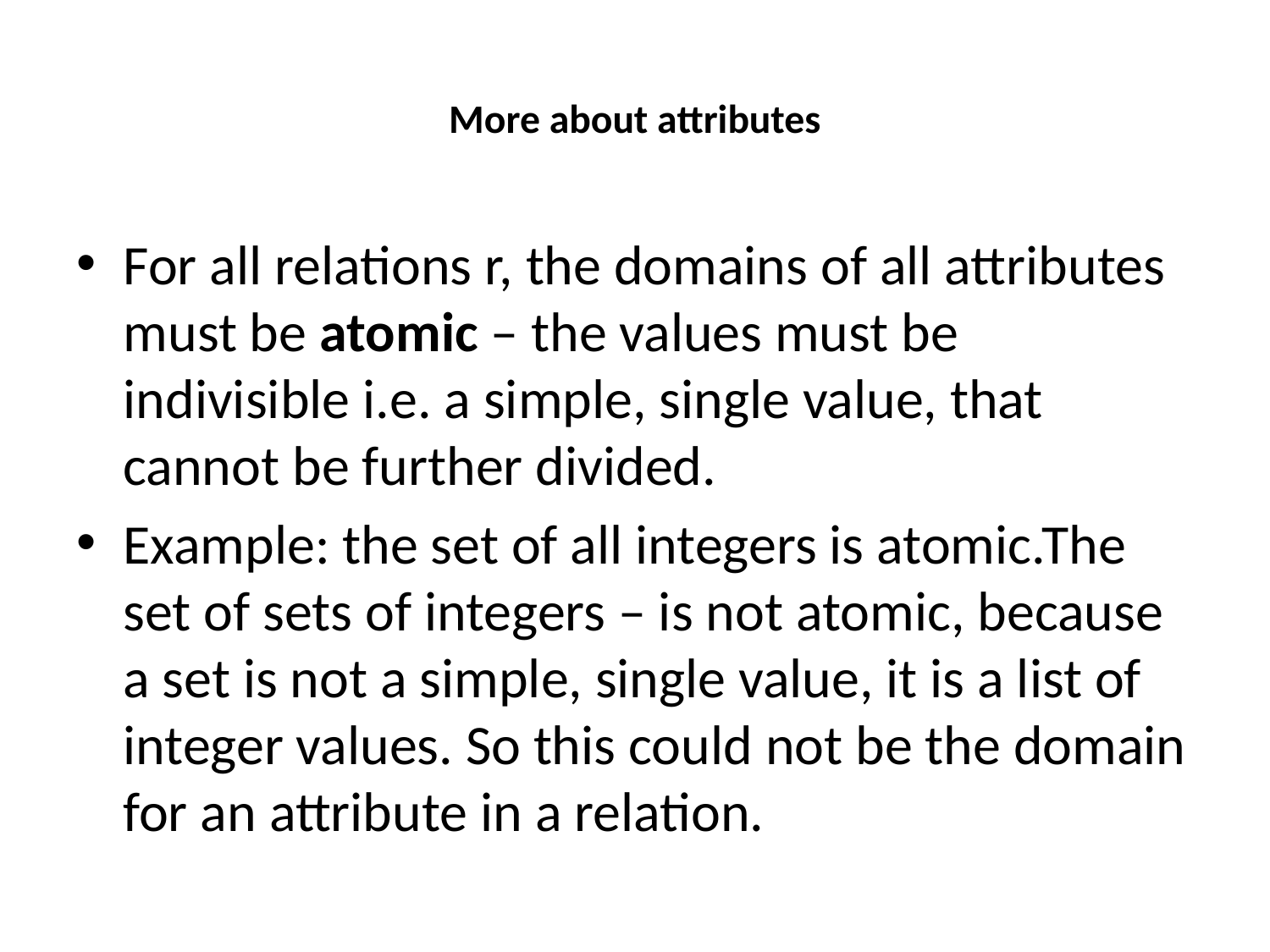

# More about attributes
For all relations r, the domains of all attributes must be atomic – the values must be indivisible i.e. a simple, single value, that cannot be further divided.
Example: the set of all integers is atomic.The set of sets of integers – is not atomic, because a set is not a simple, single value, it is a list of integer values. So this could not be the domain for an attribute in a relation.